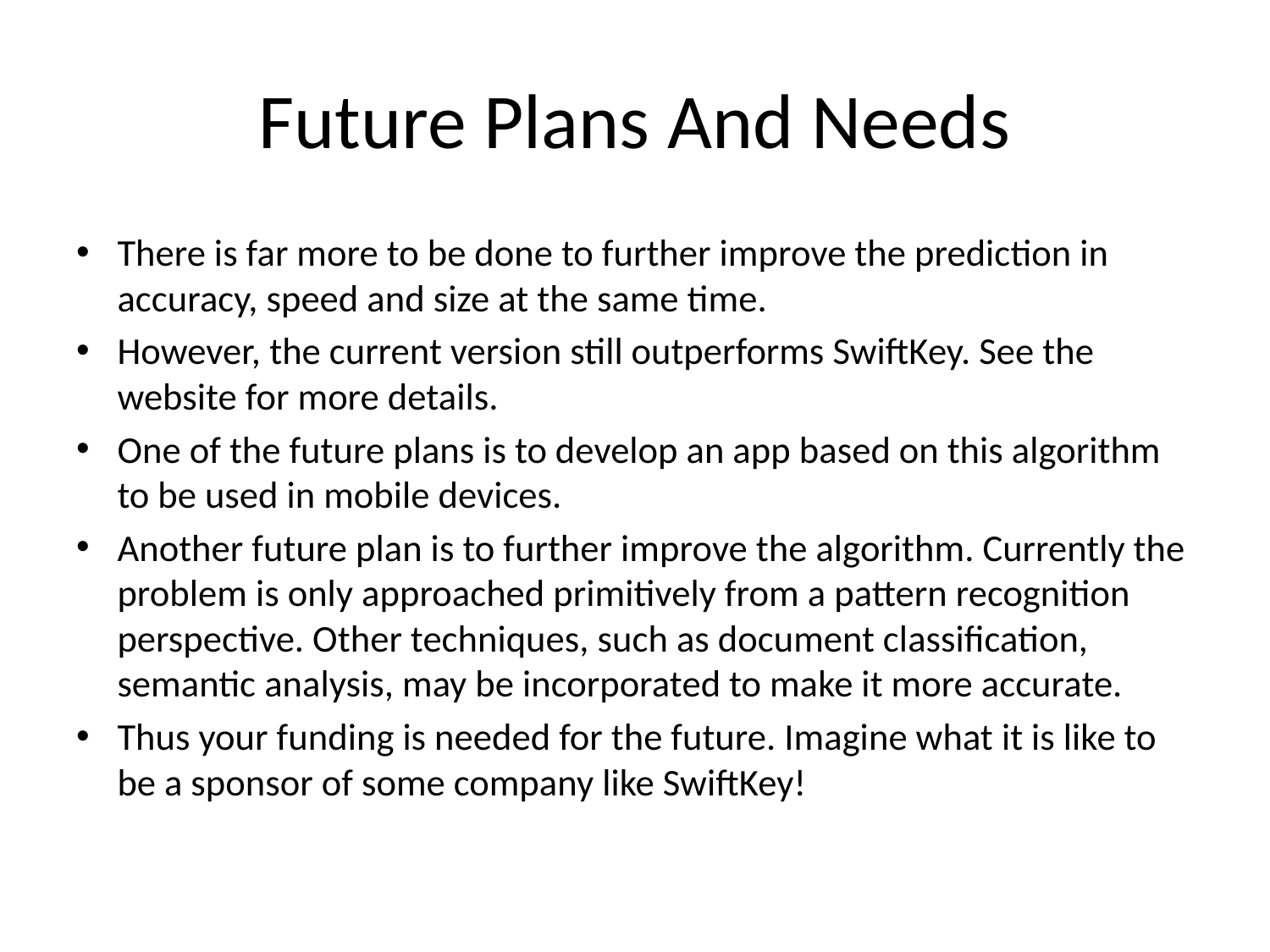

# Future Plans And Needs
There is far more to be done to further improve the prediction in accuracy, speed and size at the same time.
However, the current version still outperforms SwiftKey. See the website for more details.
One of the future plans is to develop an app based on this algorithm to be used in mobile devices.
Another future plan is to further improve the algorithm. Currently the problem is only approached primitively from a pattern recognition perspective. Other techniques, such as document classification, semantic analysis, may be incorporated to make it more accurate.
Thus your funding is needed for the future. Imagine what it is like to be a sponsor of some company like SwiftKey!